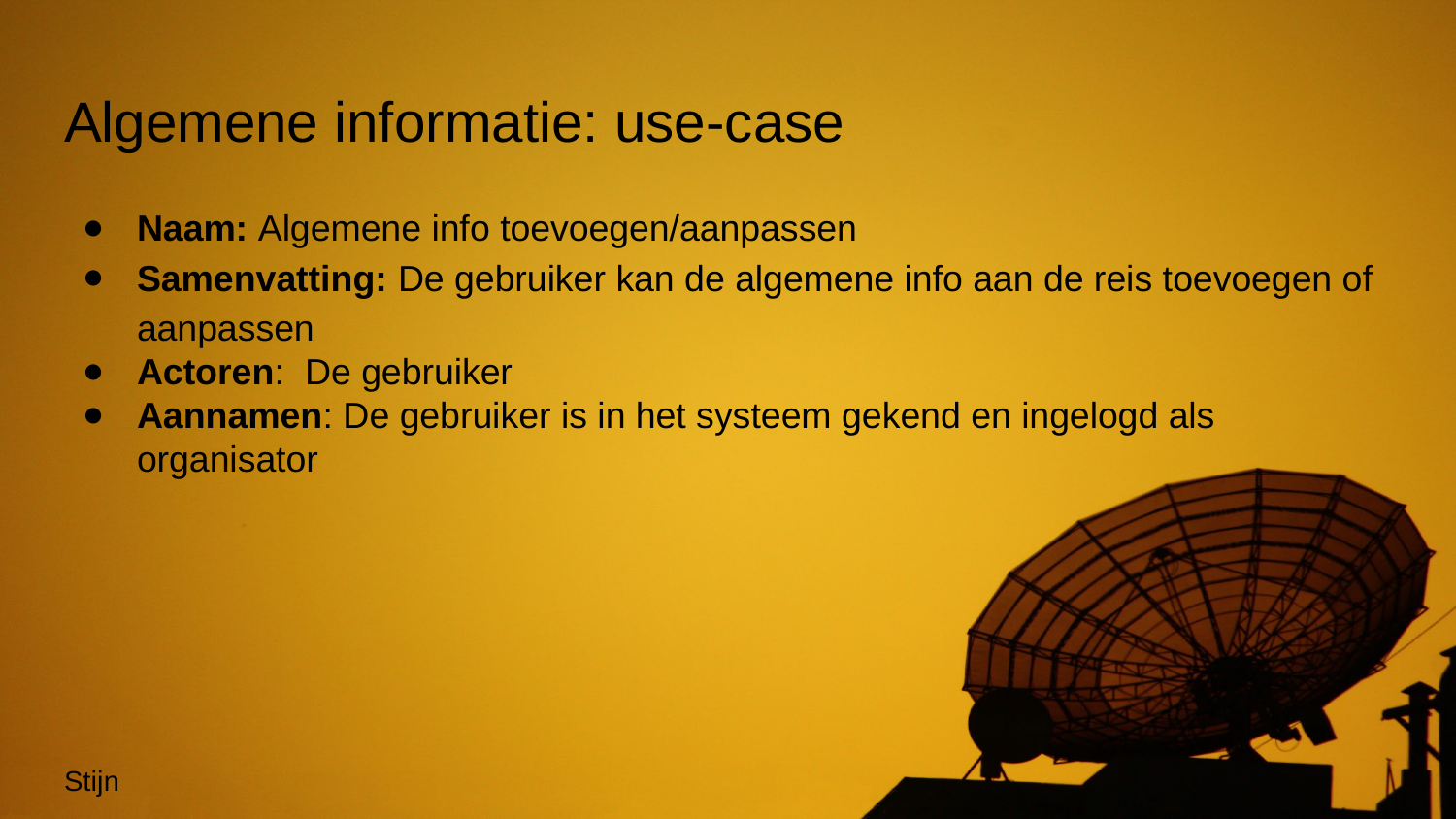

# Algemene informatie: use-case
Naam: Algemene info toevoegen/aanpassen
Samenvatting: De gebruiker kan de algemene info aan de reis toevoegen of aanpassen
Actoren:  De gebruiker
Aannamen: De gebruiker is in het systeem gekend en ingelogd als organisator

Stijn